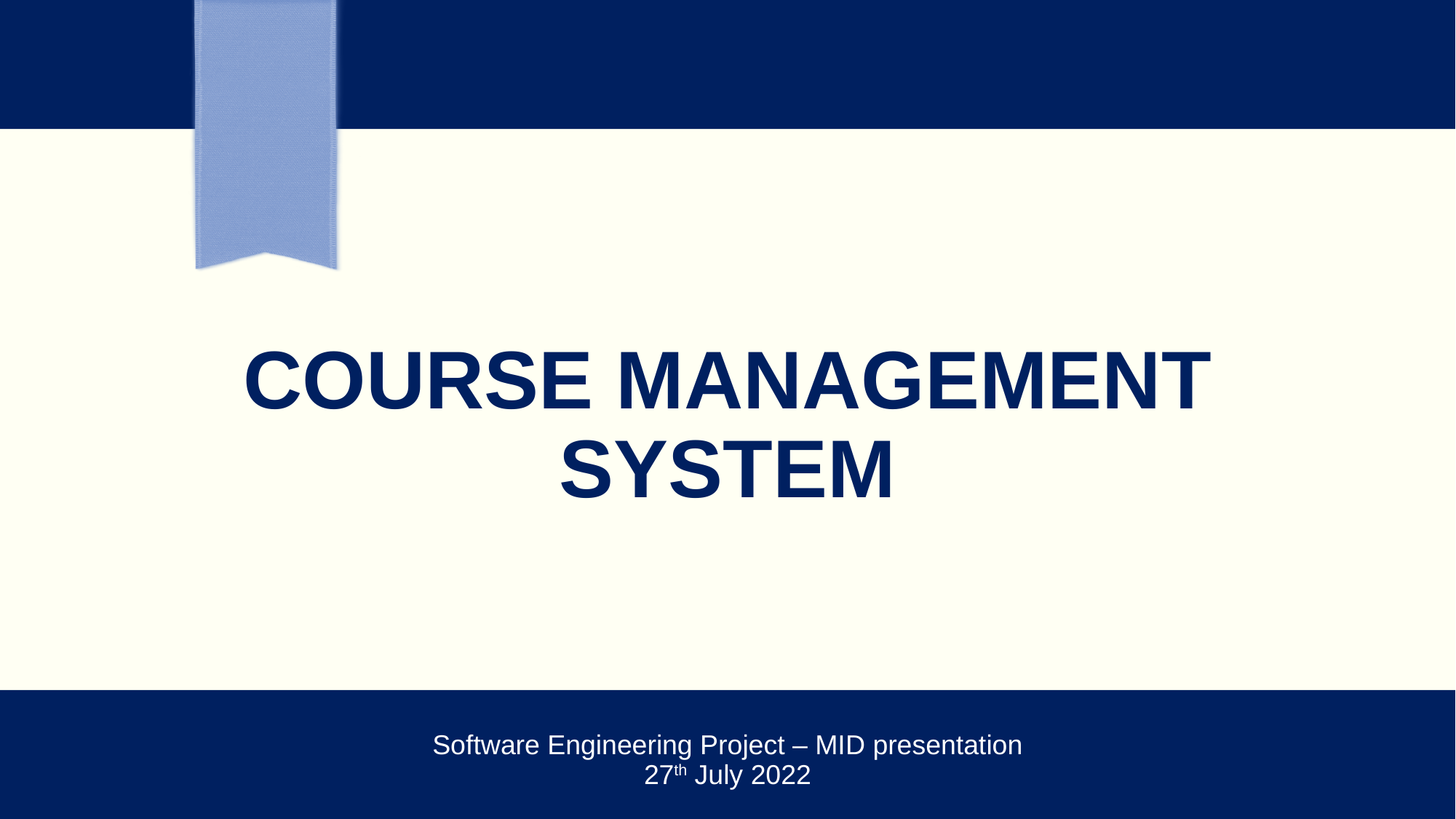

# COURSE MANAGEMENT SYSTEM
Software Engineering Project – MID presentation
27th July 2022